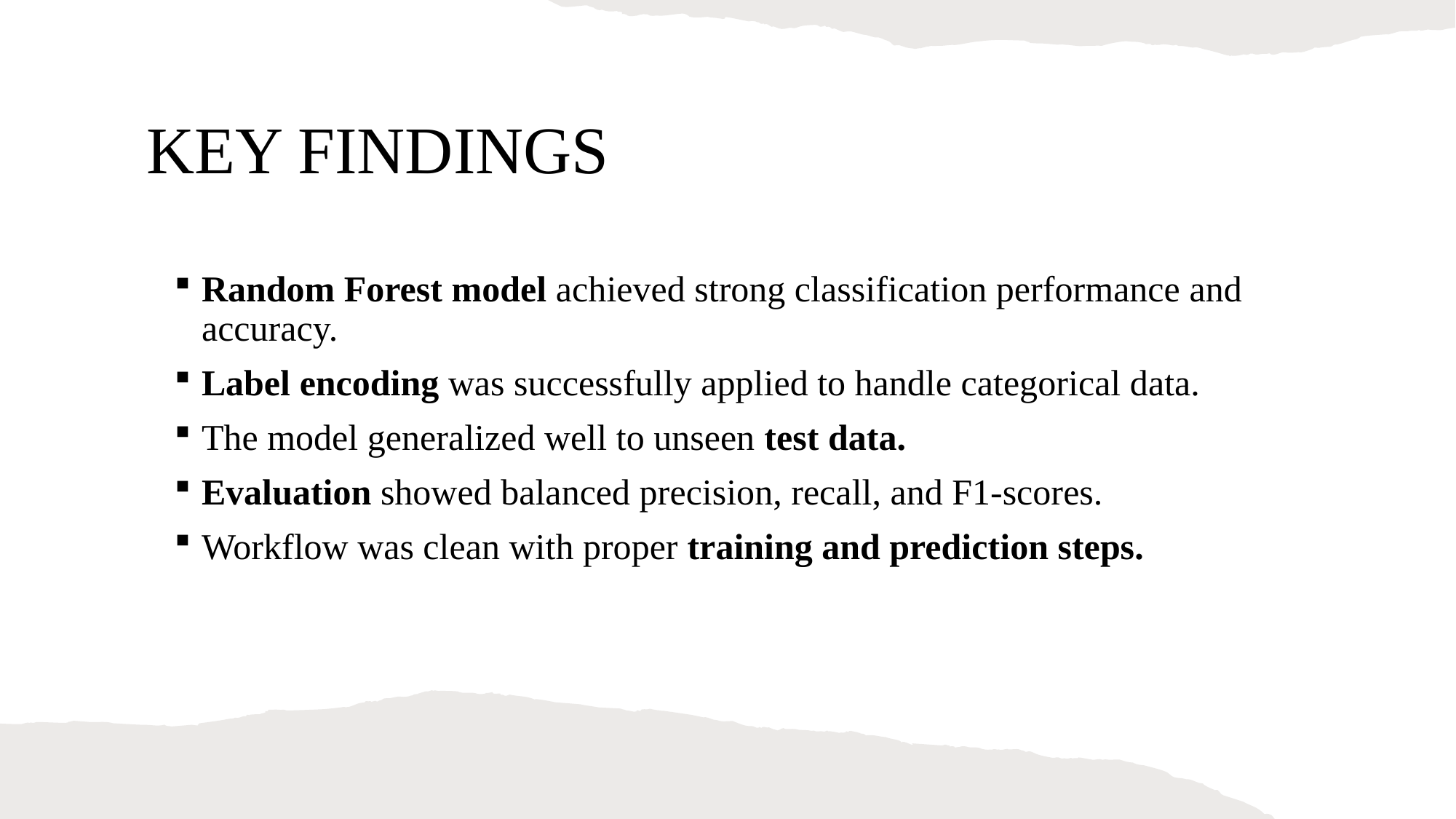

# KEY FINDINGS
Random Forest model achieved strong classification performance and accuracy.
Label encoding was successfully applied to handle categorical data.
The model generalized well to unseen test data.
Evaluation showed balanced precision, recall, and F1-scores.
Workflow was clean with proper training and prediction steps.